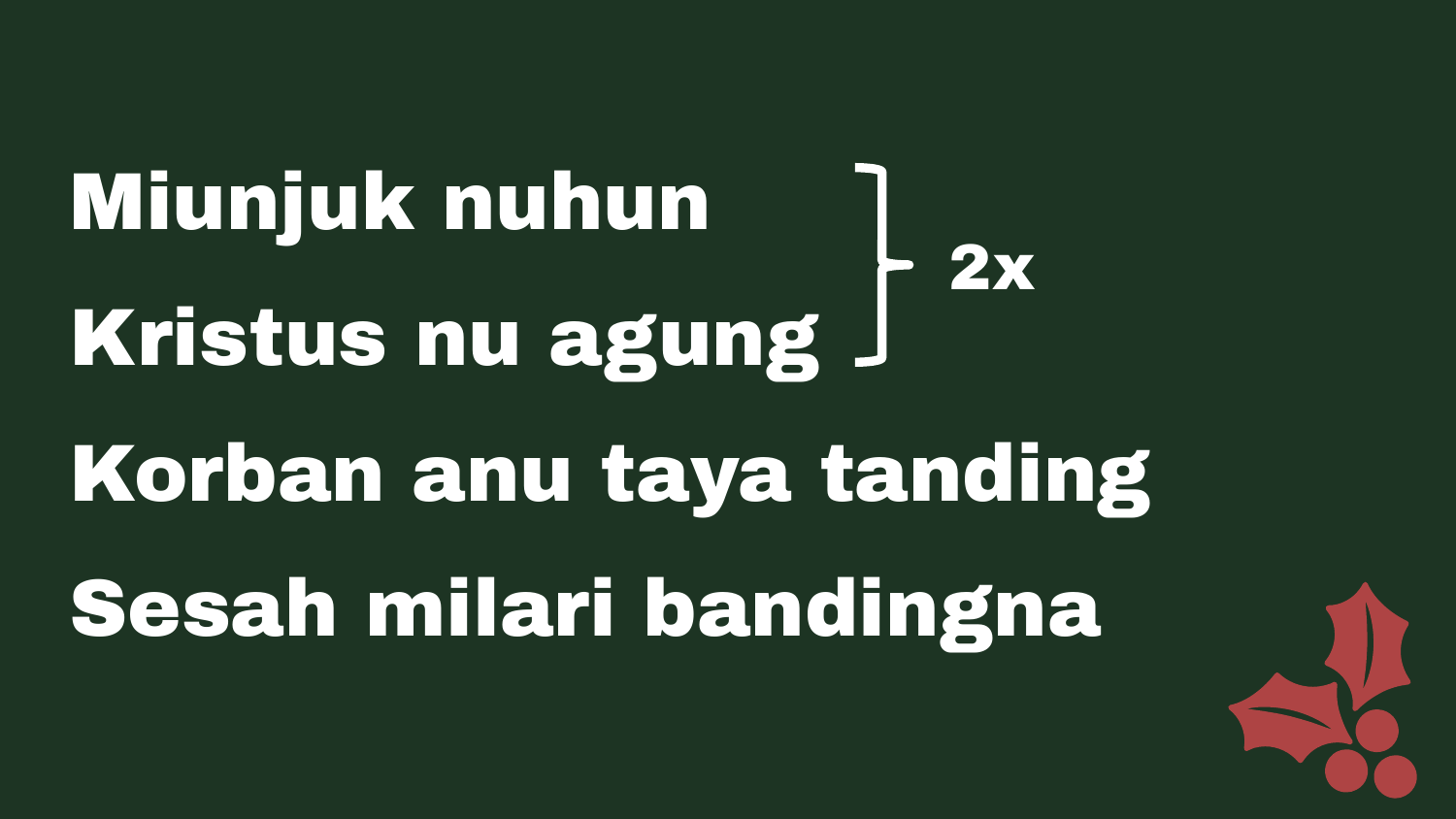

Miunjuk nuhun
Kristus nu agung
Korban anu taya tanding
Sesah milari bandingna

2x